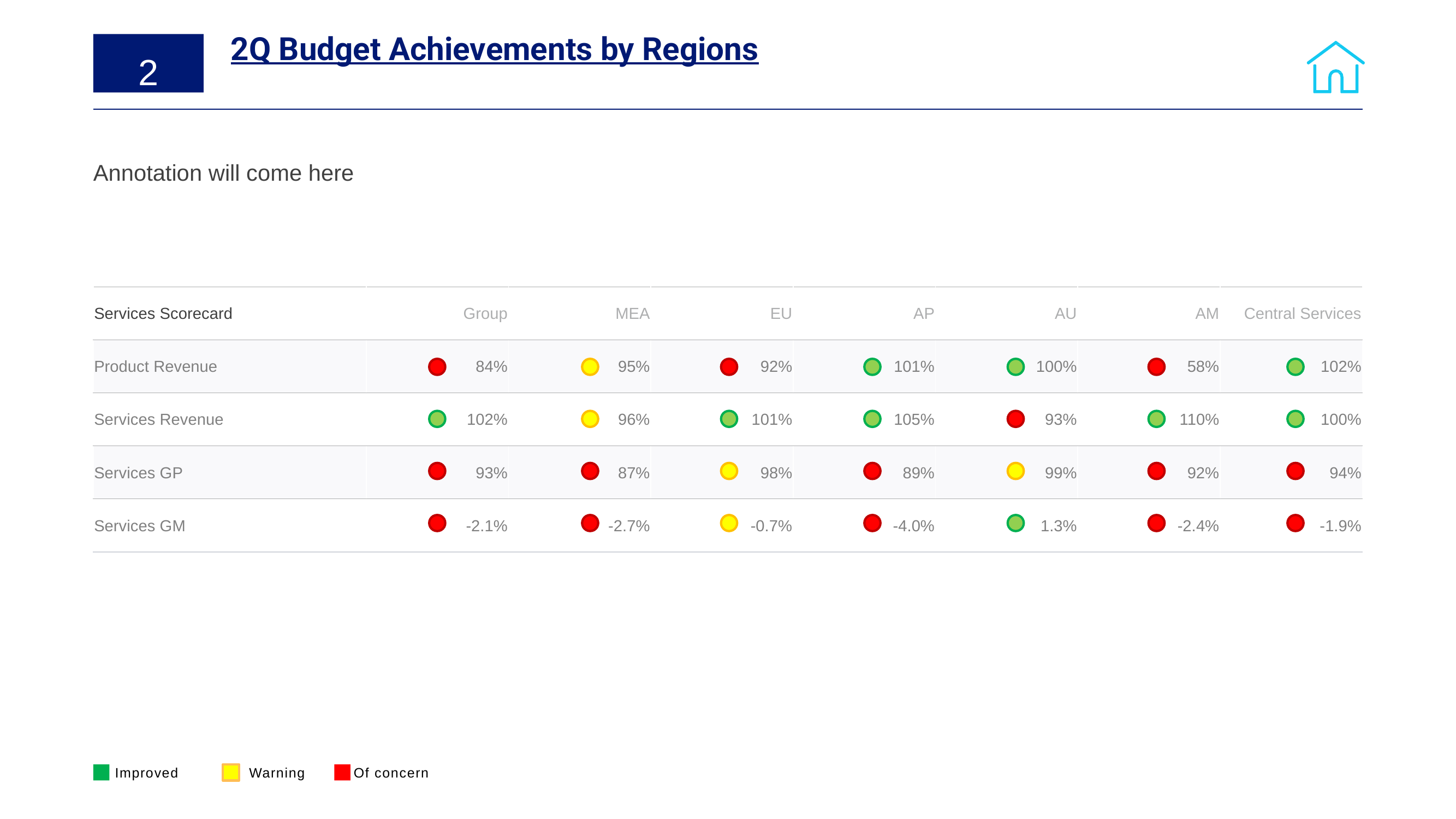

# 2Q Budget Achievements by Regions
2

Annotation will come here
| Services Scorecard | Group | MEA | EU | AP | AU | AM | Central Services |
| --- | --- | --- | --- | --- | --- | --- | --- |
| Product Revenue | 84% | 95% | 92% | 101% | 100% | 58% | 102% |
| Services Revenue | 102% | 96% | 101% | 105% | 93% | 110% | 100% |
| Services GP | 93% | 87% | 98% | 89% | 99% | 92% | 94% |
| Services GM | -2.1% | -2.7% | -0.7% | -4.0% | 1.3% | -2.4% | -1.9% |

1Q Services Revenue
103%

Services VBR
43%

M : Million	Q: Quarters 	YoY: Year on Year 	Ach: Achievement  	Bgt: Budget 	        PF : Prior Forecast
Improved
Warning
Of concern